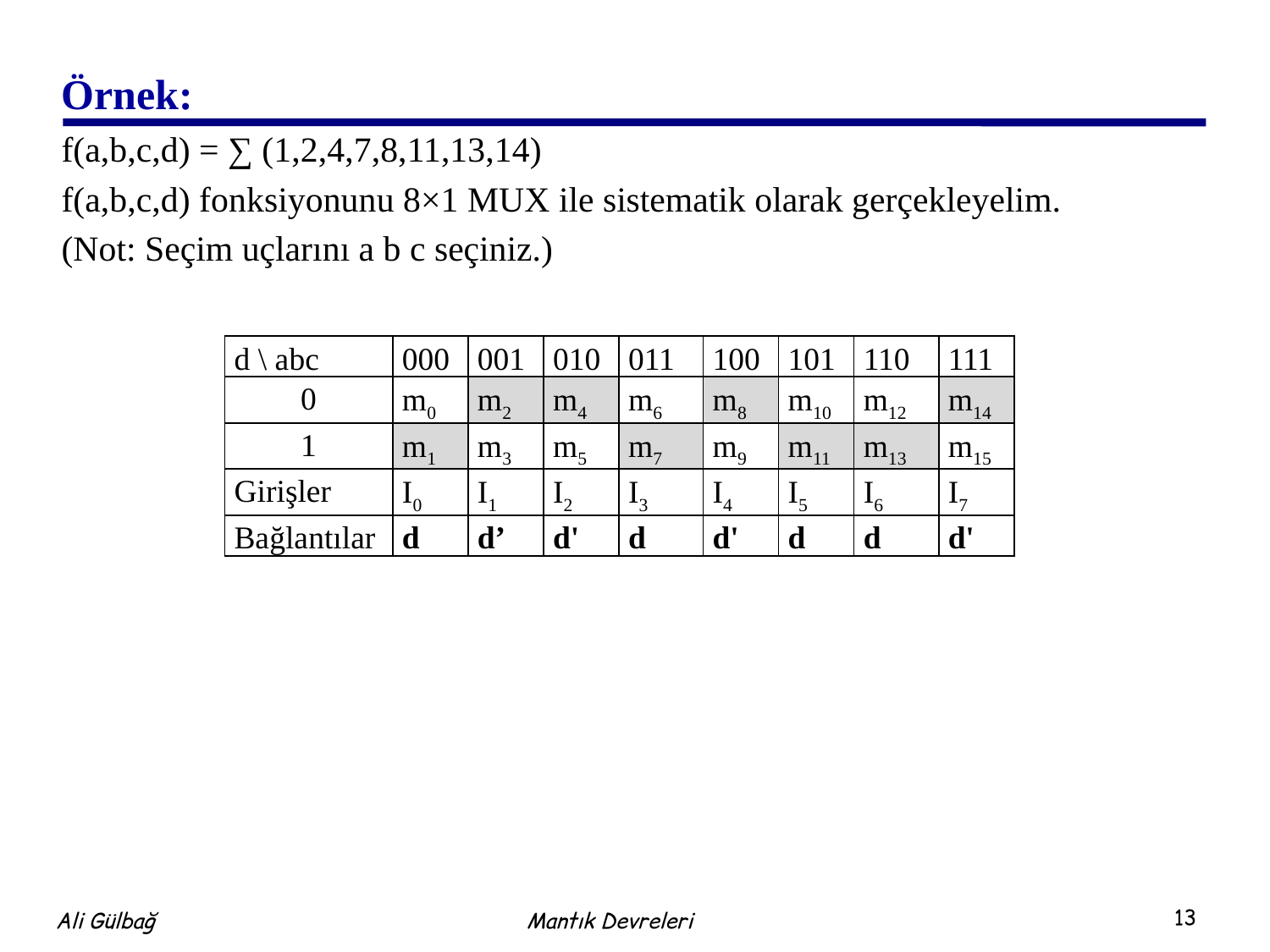

# Örnek:
f(a,b,c,d) = ∑ (1,2,4,7,8,11,13,14)
f(a,b,c,d) fonksiyonunu 8×1 MUX ile sistematik olarak gerçekleyelim.
(Not: Seçim uçlarını a b c seçiniz.)

| d \ abc | 000 | 001 | 010 | 011 | 100 | 101 | 110 | 111 |
| --- | --- | --- | --- | --- | --- | --- | --- | --- |
| 0 | m0 | m2 | m4 | m6 | m8 | m10 | m12 | m14 |
| 1 | m1 | m3 | m5 | m7 | m9 | m11 | m13 | m15 |
| Girişler | I0 | I1 | I2 | I3 | I4 | I5 | I6 | I7 |
| Bağlantılar | d | d’ | d' | d | d' | d | d | d' |
Mantık Devreleri